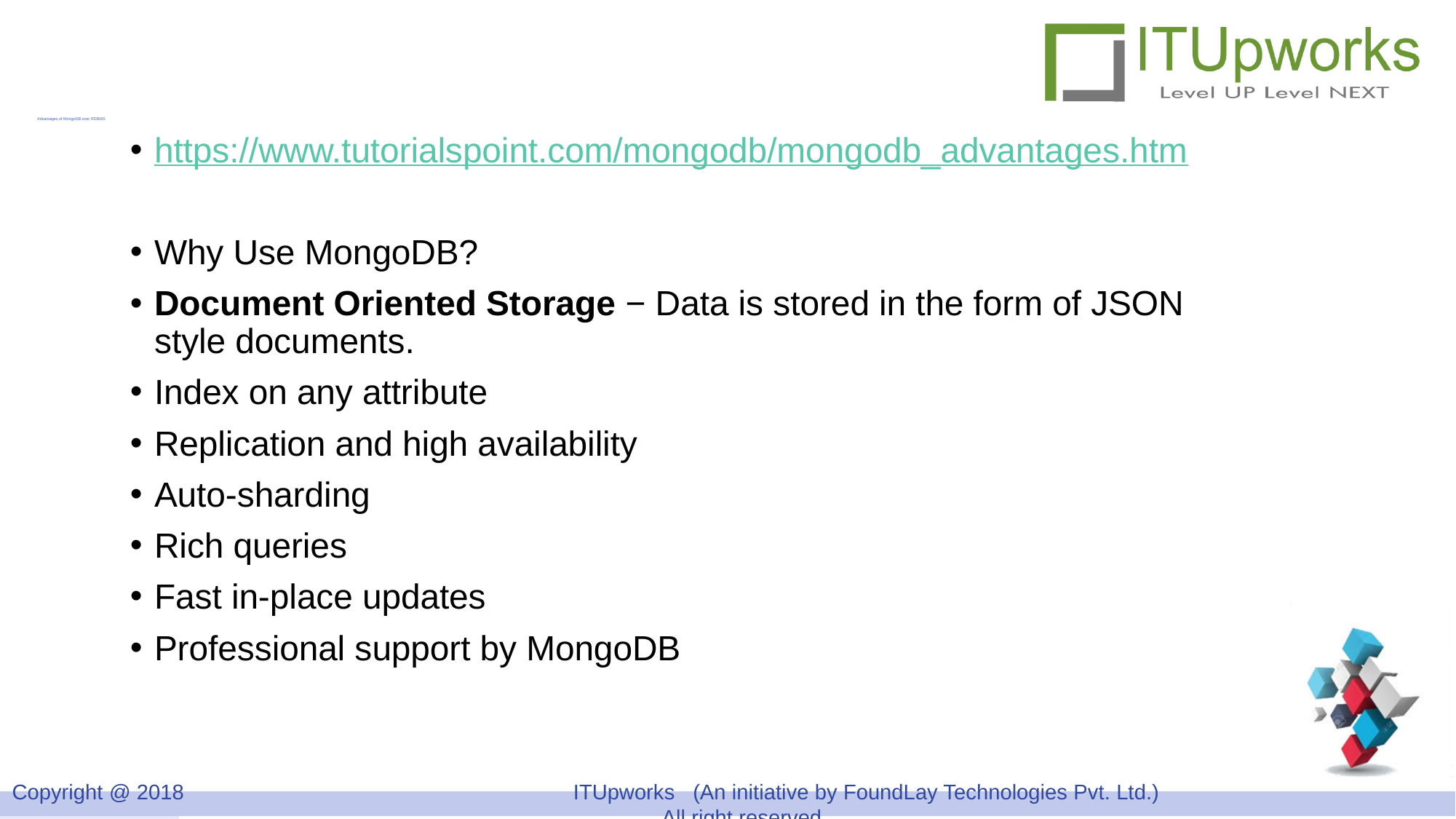

# Advantages of MongoDB over RDBMS
https://www.tutorialspoint.com/mongodb/mongodb_advantages.htm

Why Use MongoDB?
Document Oriented Storage − Data is stored in the form of JSON style documents.
Index on any attribute
Replication and high availability
Auto-sharding
Rich queries
Fast in-place updates
Professional support by MongoDB